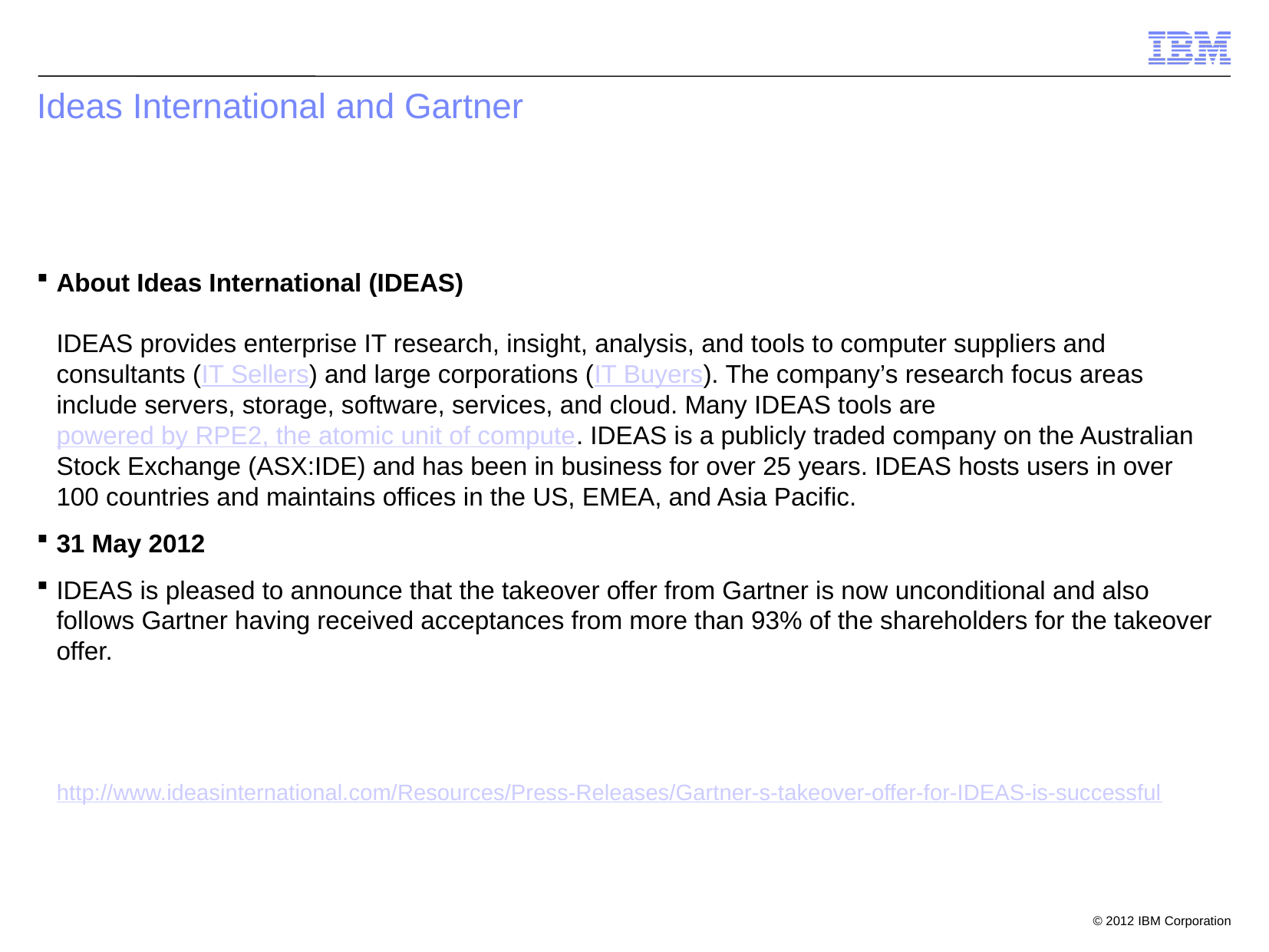

# Ideas International and Gartner
About Ideas International (IDEAS)
IDEAS provides enterprise IT research, insight, analysis, and tools to computer suppliers and consultants (IT Sellers) and large corporations (IT Buyers). The company’s research focus areas include servers, storage, software, services, and cloud. Many IDEAS tools are powered by RPE2, the atomic unit of compute. IDEAS is a publicly traded company on the Australian Stock Exchange (ASX:IDE) and has been in business for over 25 years. IDEAS hosts users in over 100 countries and maintains offices in the US, EMEA, and Asia Pacific.
31 May 2012
IDEAS is pleased to announce that the takeover offer from Gartner is now unconditional and also follows Gartner having received acceptances from more than 93% of the shareholders for the takeover offer.
http://www.ideasinternational.com/Resources/Press-Releases/Gartner-s-takeover-offer-for-IDEAS-is-successful